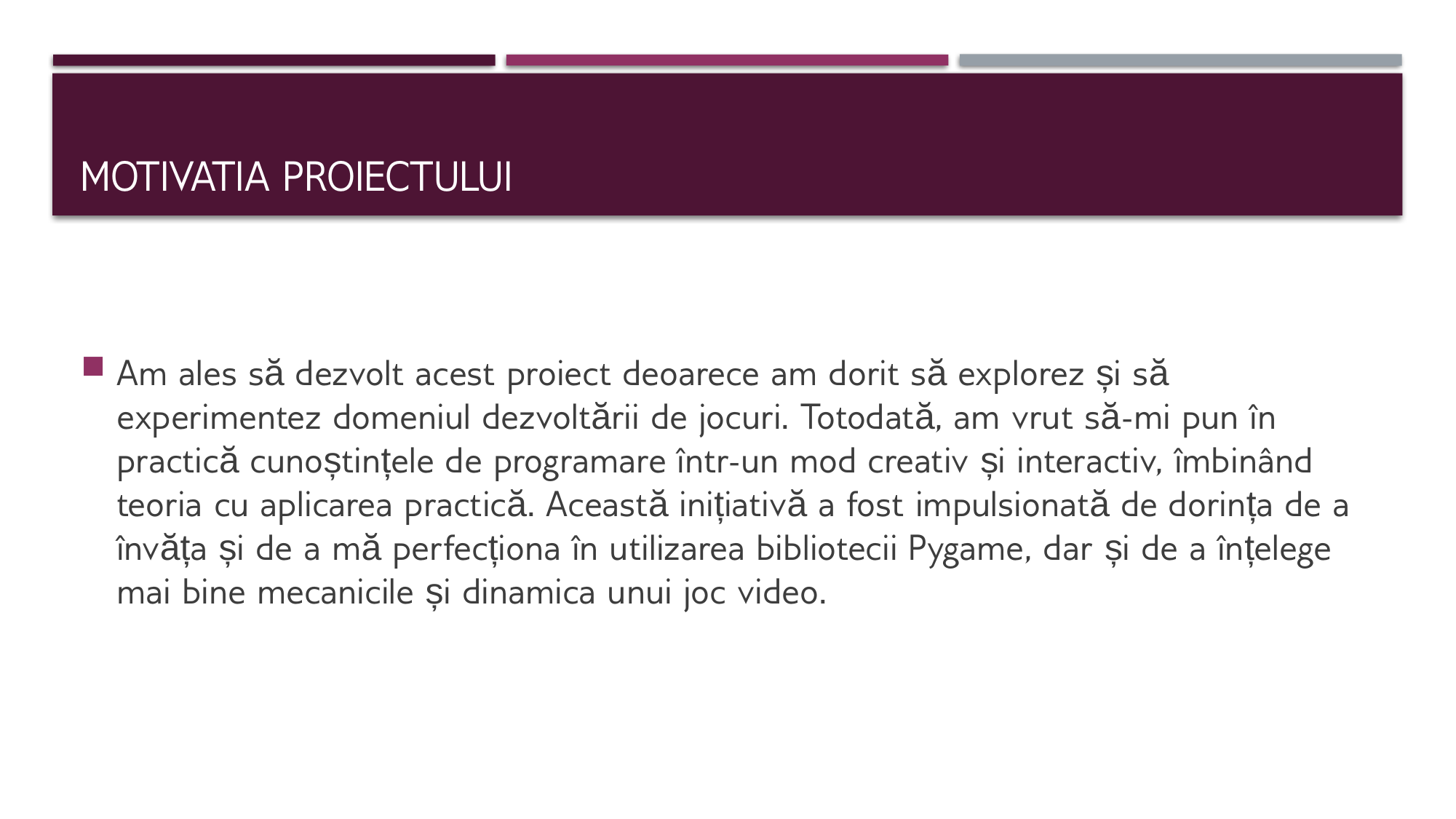

# Motivatia Proiectului
Am ales să dezvolt acest proiect deoarece am dorit să explorez și să experimentez domeniul dezvoltării de jocuri. Totodată, am vrut să-mi pun în practică cunoștințele de programare într-un mod creativ și interactiv, îmbinând teoria cu aplicarea practică. Această inițiativă a fost impulsionată de dorința de a învăța și de a mă perfecționa în utilizarea bibliotecii Pygame, dar și de a înțelege mai bine mecanicile și dinamica unui joc video.